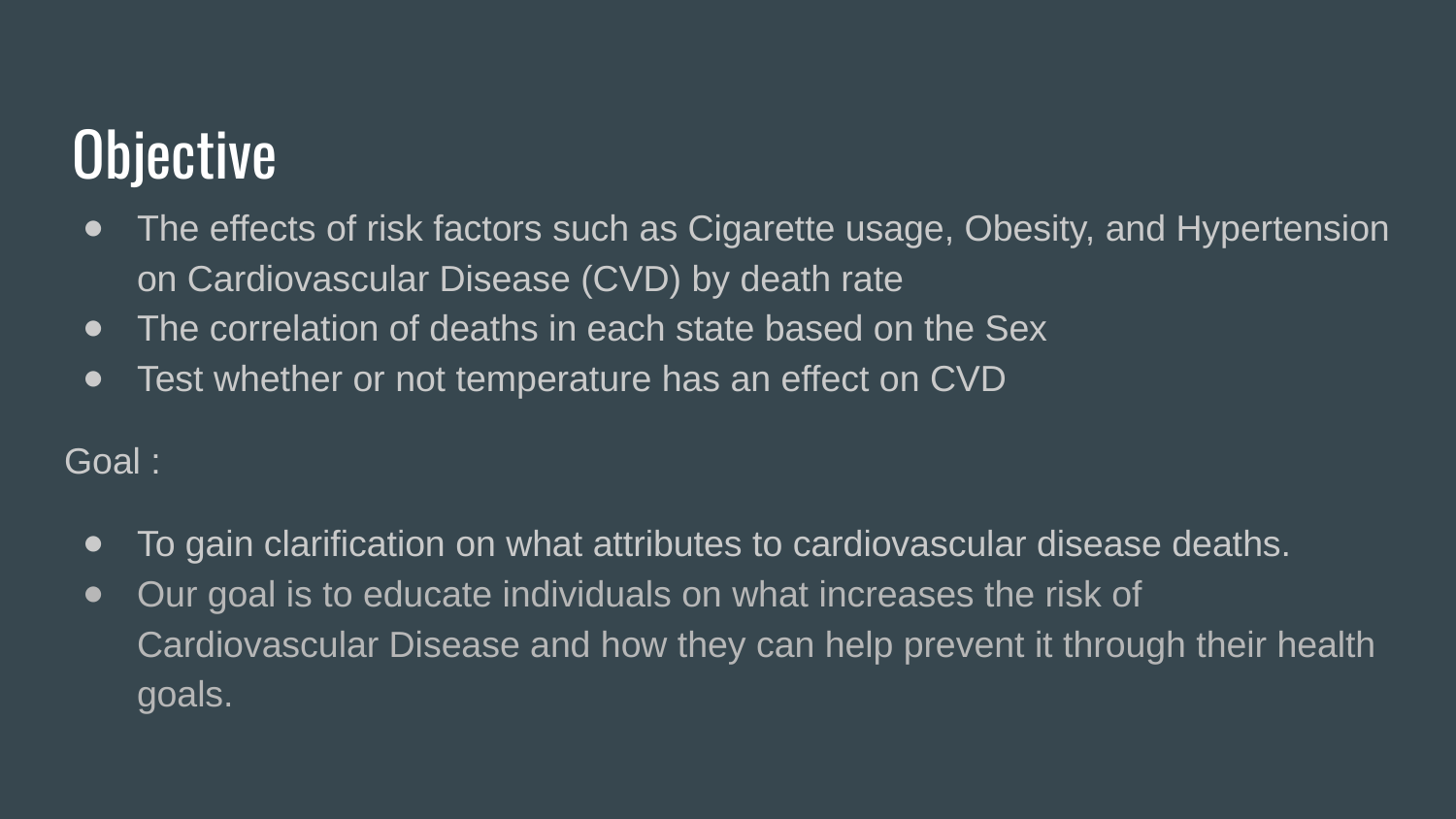

# Objective
The effects of risk factors such as Cigarette usage, Obesity, and Hypertension on Cardiovascular Disease (CVD) by death rate
The correlation of deaths in each state based on the Sex
Test whether or not temperature has an effect on CVD
Goal :
To gain clarification on what attributes to cardiovascular disease deaths.
Our goal is to educate individuals on what increases the risk of Cardiovascular Disease and how they can help prevent it through their health goals.